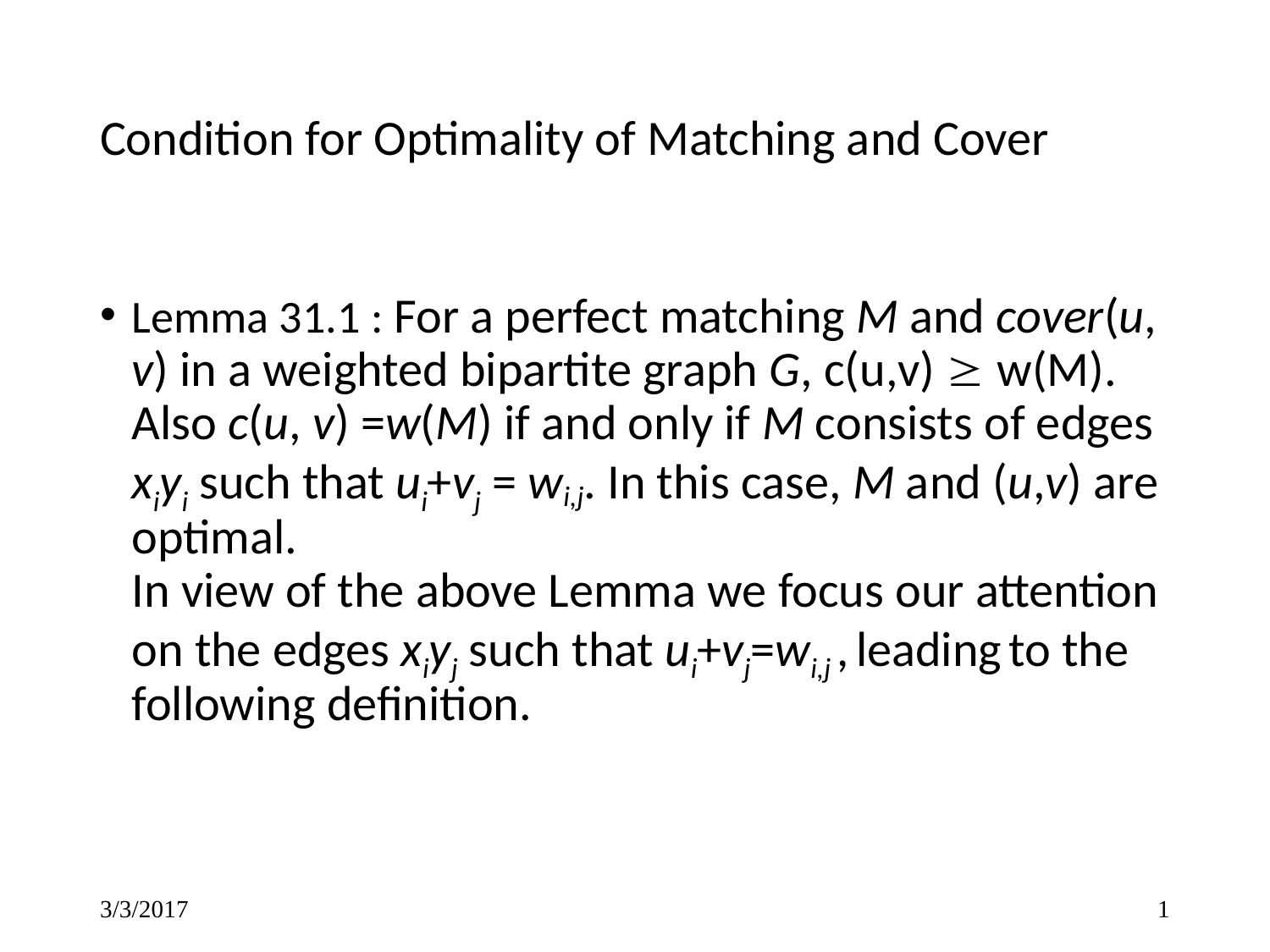

# Condition for Optimality of Matching and Cover
Lemma 31.1 : For a perfect matching M and cover(u, v) in a weighted bipartite graph G, c(u,v) ≥ w(M). Also c(u, v) =w(M) if and only if M consists of edges xiyi such that ui+vj = wi,j. In this case, M and (u,v) are optimal.
In view of the above Lemma we focus our attention on the edges xiyj such that ui+vj=wi,j , leading to the following definition.
3/3/2017
1